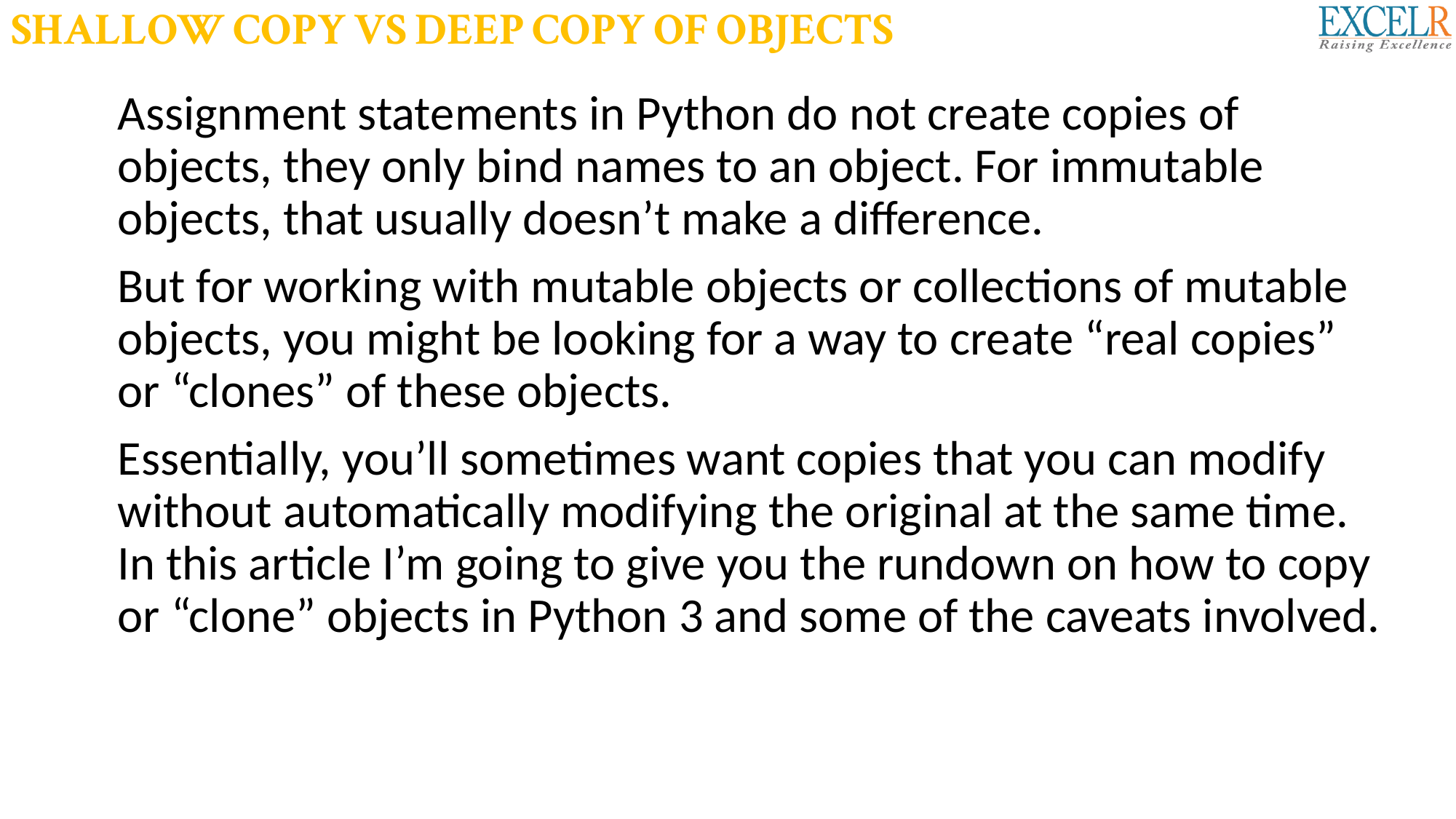

# SHALLOW COPY VS DEEP COPY OF OBJECTS
Assignment statements in Python do not create copies of objects, they only bind names to an object. For immutable objects, that usually doesn’t make a difference.
But for working with mutable objects or collections of mutable objects, you might be looking for a way to create “real copies” or “clones” of these objects.
Essentially, you’ll sometimes want copies that you can modify without automatically modifying the original at the same time. In this article I’m going to give you the rundown on how to copy or “clone” objects in Python 3 and some of the caveats involved.